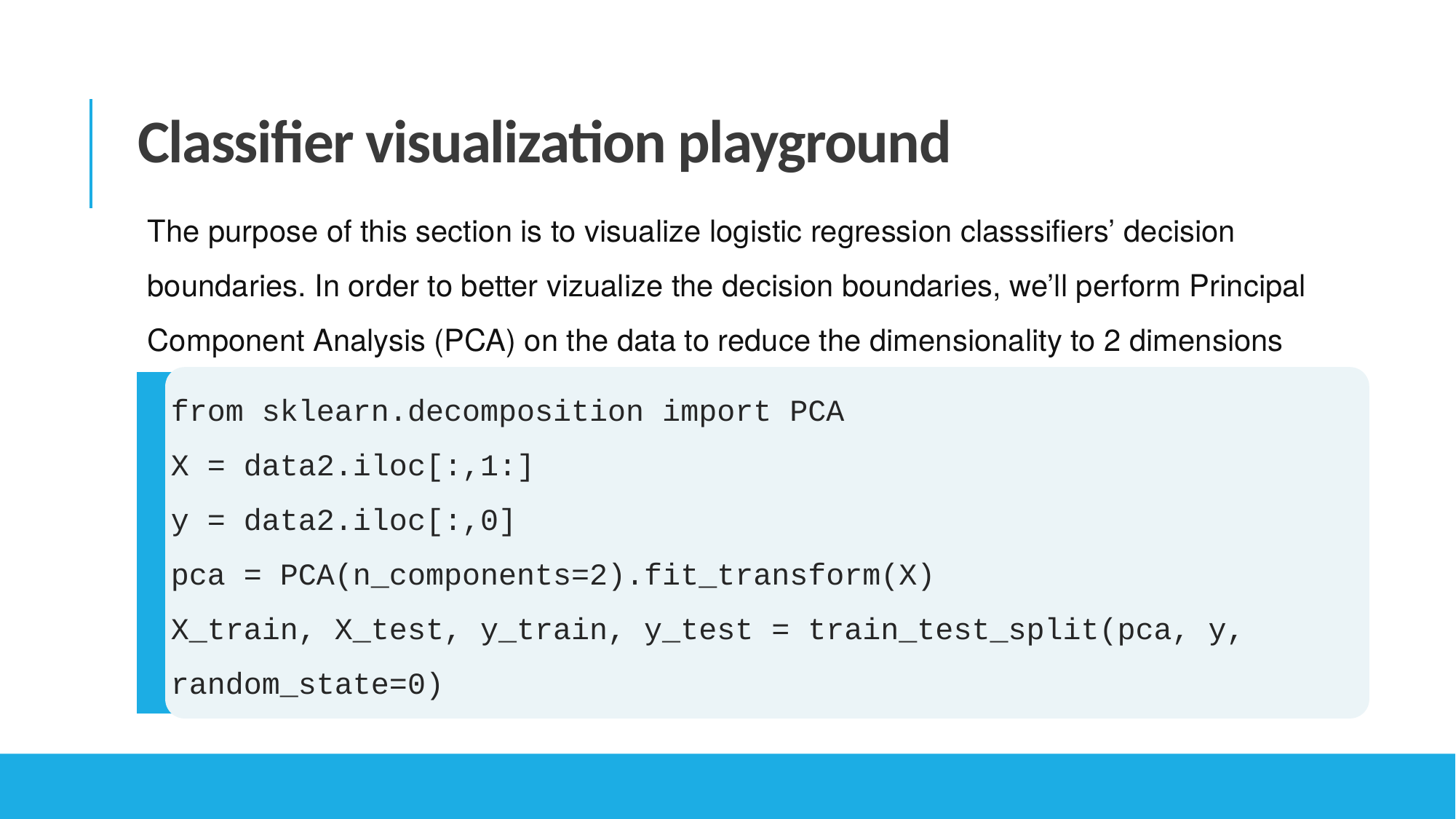

Classifier visualization playground
The purpose of this section is to visualize logistic regression classsifiers’ decision boundaries. In order to better vizualize the decision boundaries, we’ll perform Principal Component Analysis (PCA) on the data to reduce the dimensionality to 2 dimensions
from sklearn.decomposition import PCA
X = data2.iloc[:,1:]
y = data2.iloc[:,0]
pca = PCA(n_components=2).fit_transform(X)
X_train, X_test, y_train, y_test = train_test_split(pca, y, random_state=0)